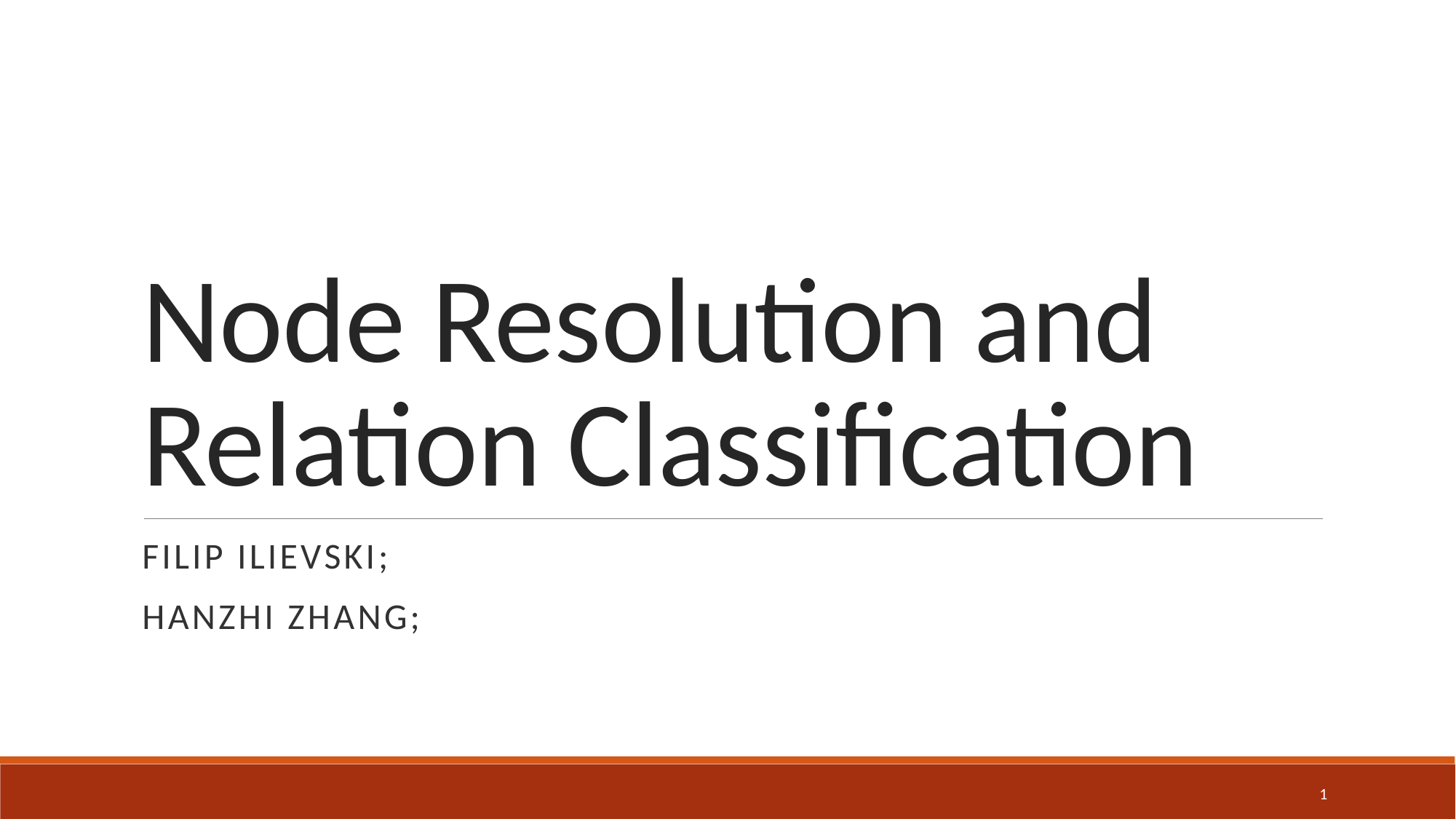

# Node Resolution and Relation Classification
FILIP ILIEVSKI;
Hanzhi Zhang;
1